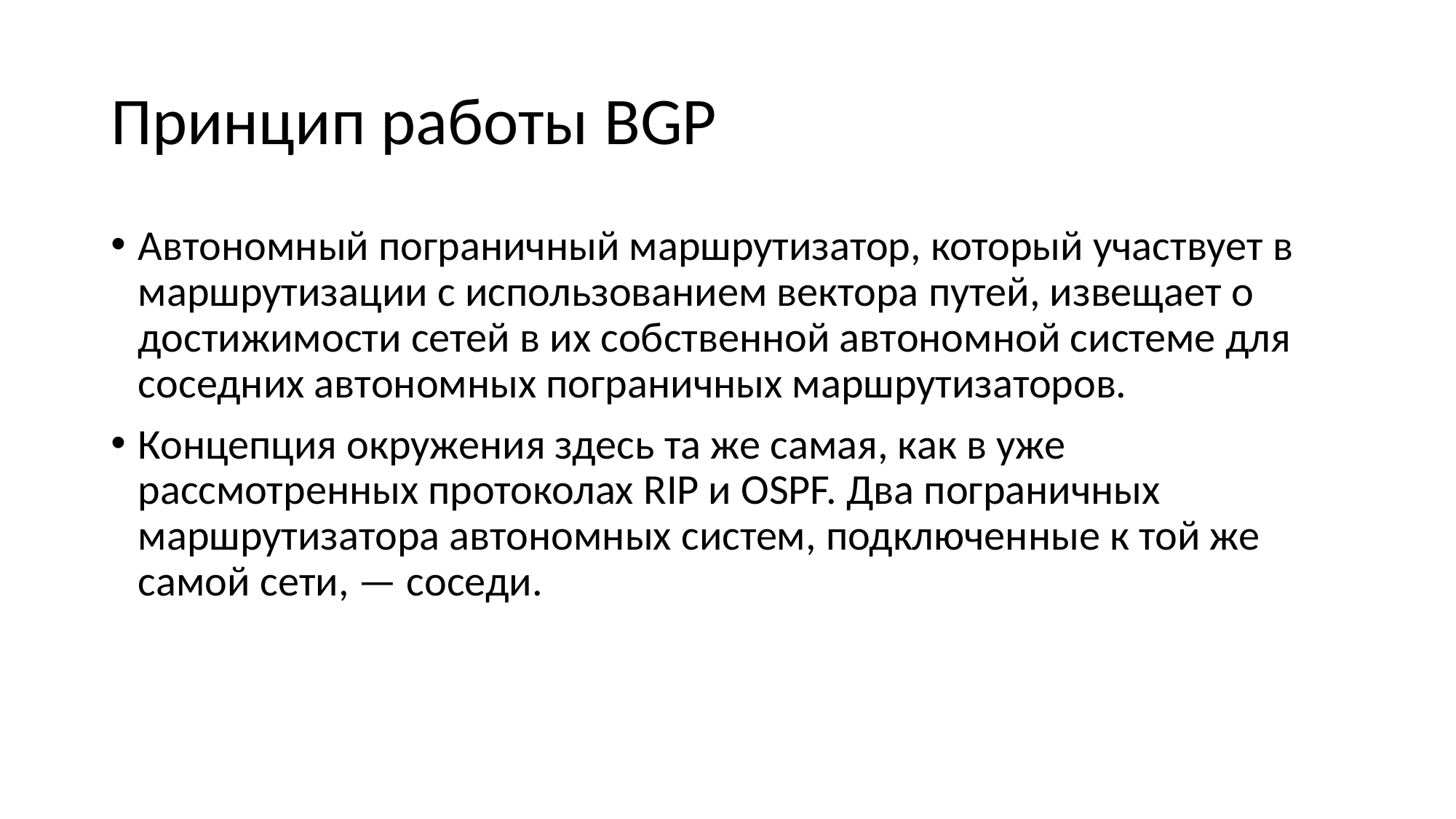

# Принцип работы BGP
Автономный пограничный маршрутизатор, который участвует в маршрутизации с использованием вектора путей, извещает о достижимости сетей в их собственной автономной системе для соседних автономных пограничных маршрутизаторов.
Концепция окружения здесь та же самая, как в уже рассмотренных протоколах RIP и OSPF. Два пограничных маршрутизатора автономных систем, подключенные к той же самой сети, — соседи.